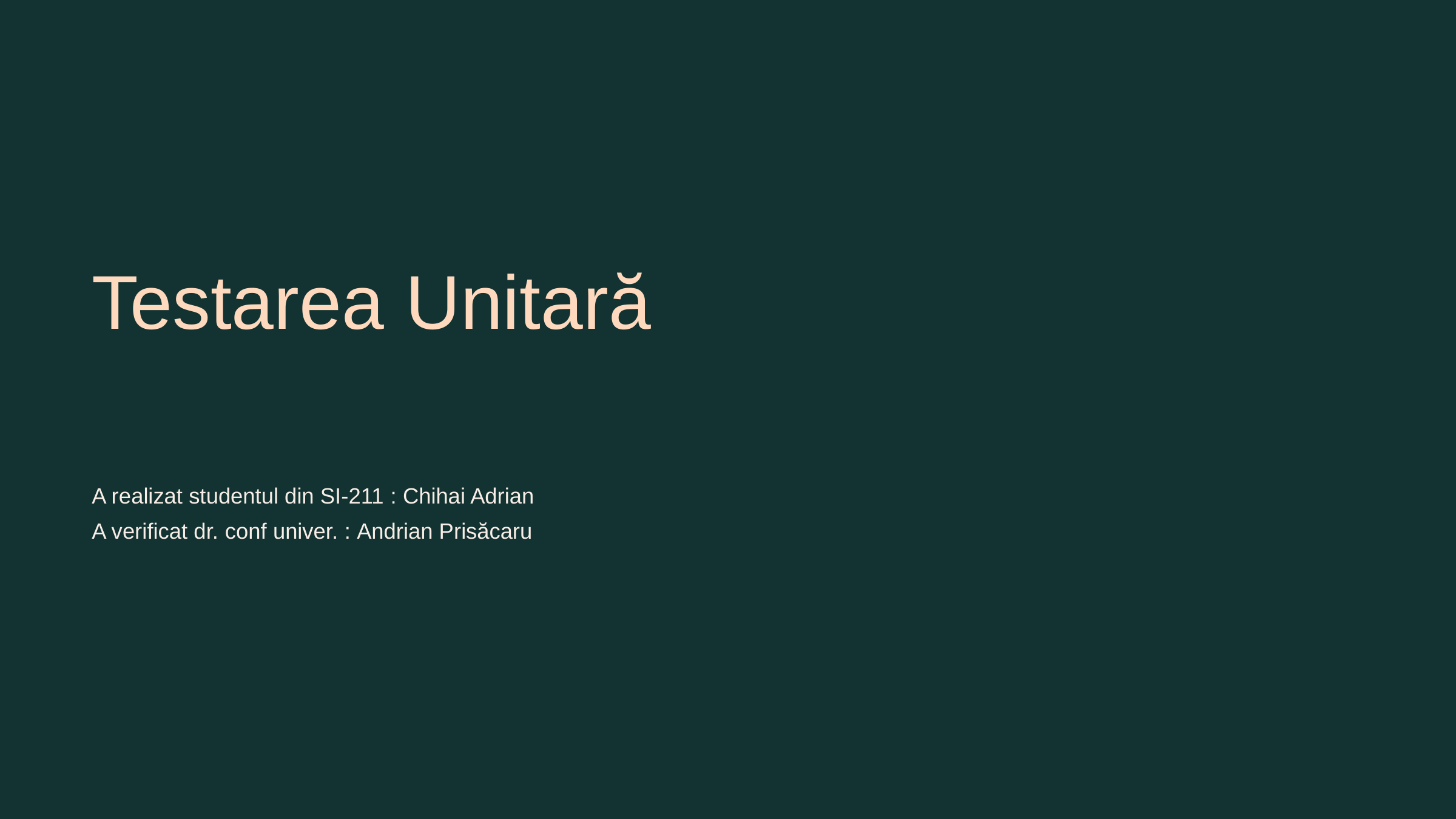

Testarea Unitară
A realizat studentul din SI-211 : Chihai Adrian
A verificat dr. conf univer. : Andrian Prisăcaru